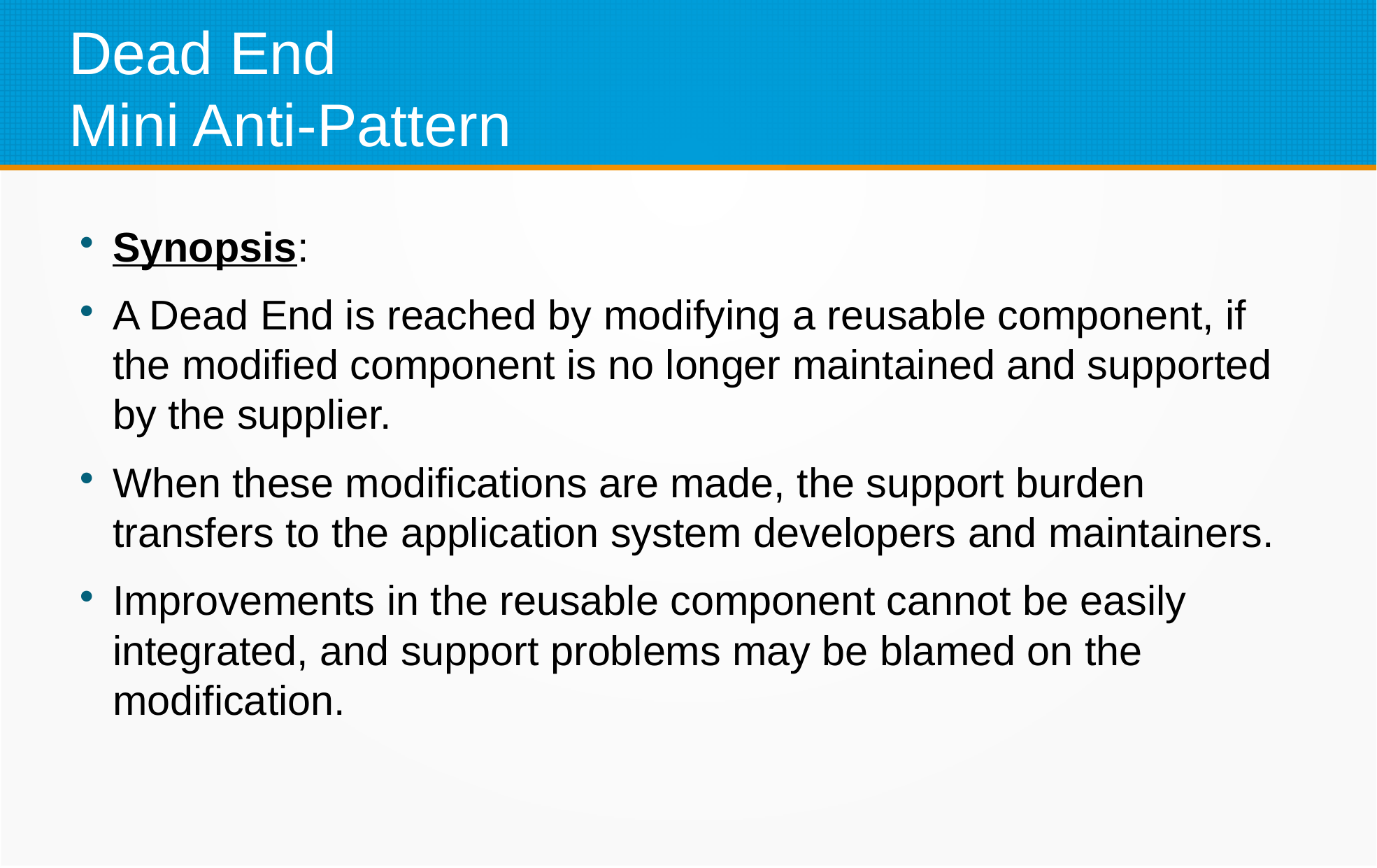

Dead End
Mini Anti-Pattern
Synopsis:
A Dead End is reached by modifying a reusable component, if the modified component is no longer maintained and supported by the supplier.
When these modifications are made, the support burden transfers to the application system developers and maintainers.
Improvements in the reusable component cannot be easily integrated, and support problems may be blamed on the modification.